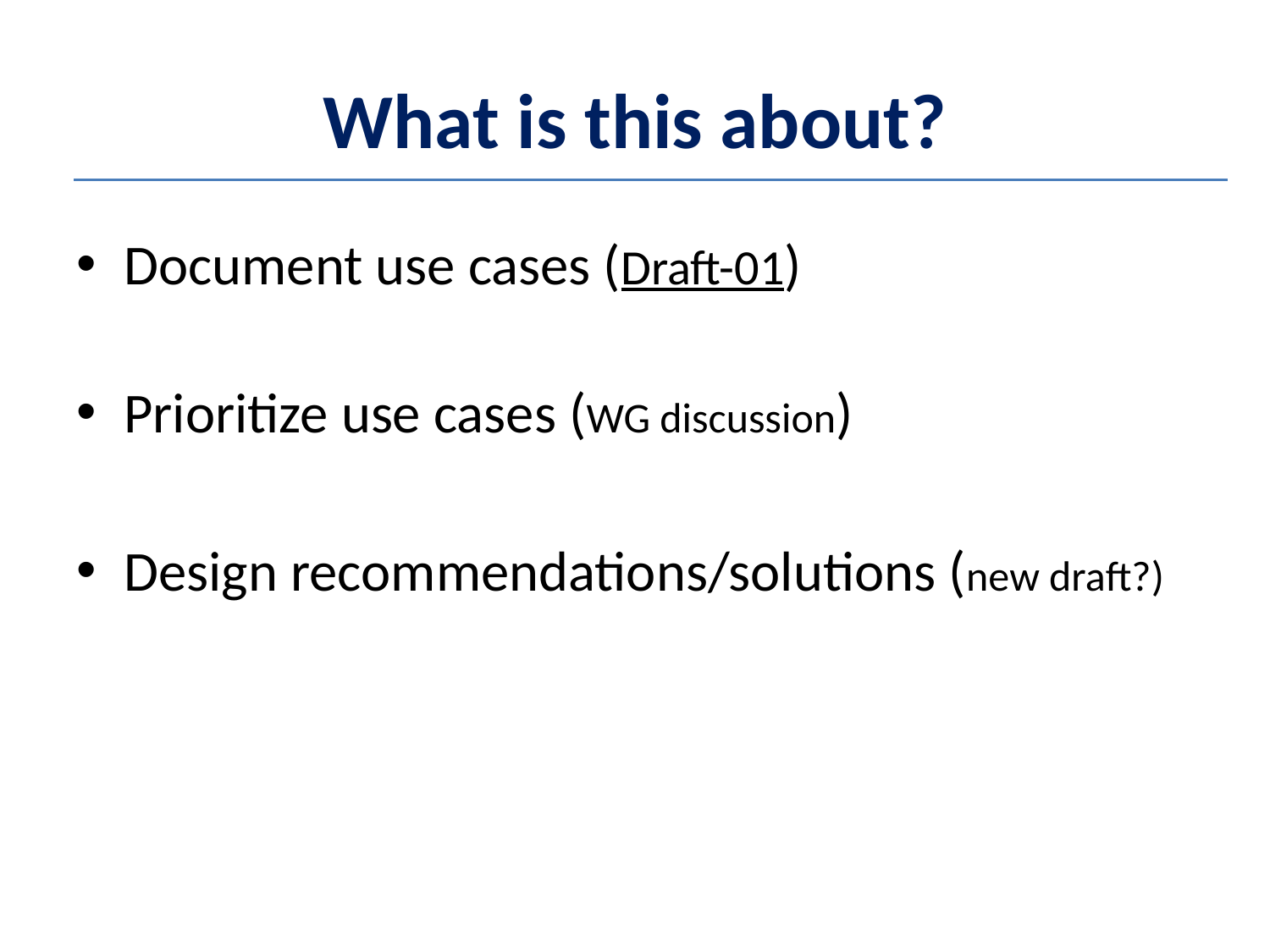

# What is this about?
Document use cases (Draft-01)

Prioritize use cases (WG discussion)

Design recommendations/solutions (new draft?)